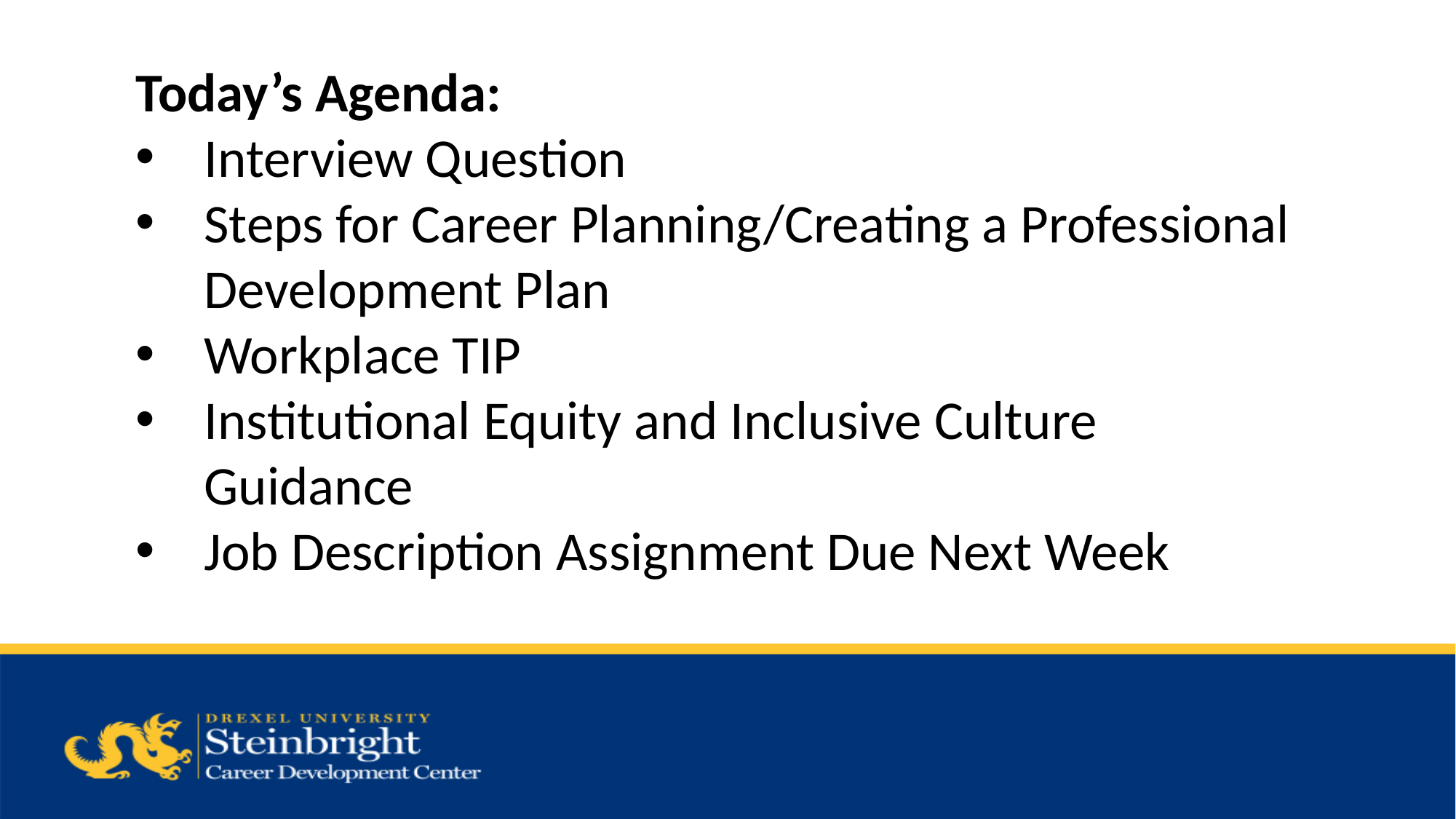

Today’s Agenda:
Interview Question
Steps for Career Planning/Creating a Professional Development Plan
Workplace TIP
Institutional Equity and Inclusive Culture Guidance
Job Description Assignment Due Next Week